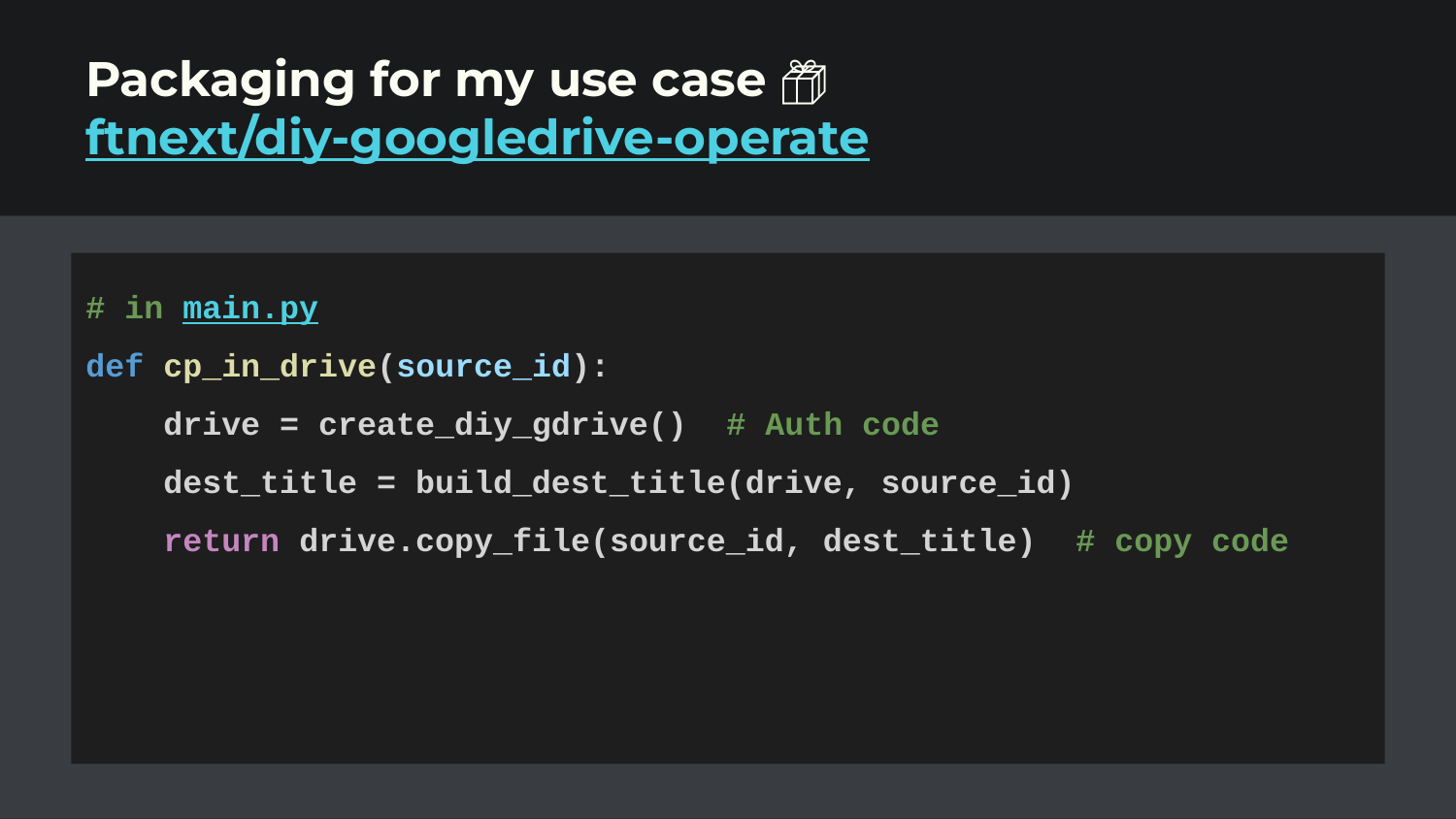

# Packaging for my use case 📦
ftnext/diy-googledrive-operate
# in main.py
def cp_in_drive(source_id):
    drive = create_diy_gdrive()  # Auth code
    dest_title = build_dest_title(drive, source_id)
    return drive.copy_file(source_id, dest_title)  # copy code